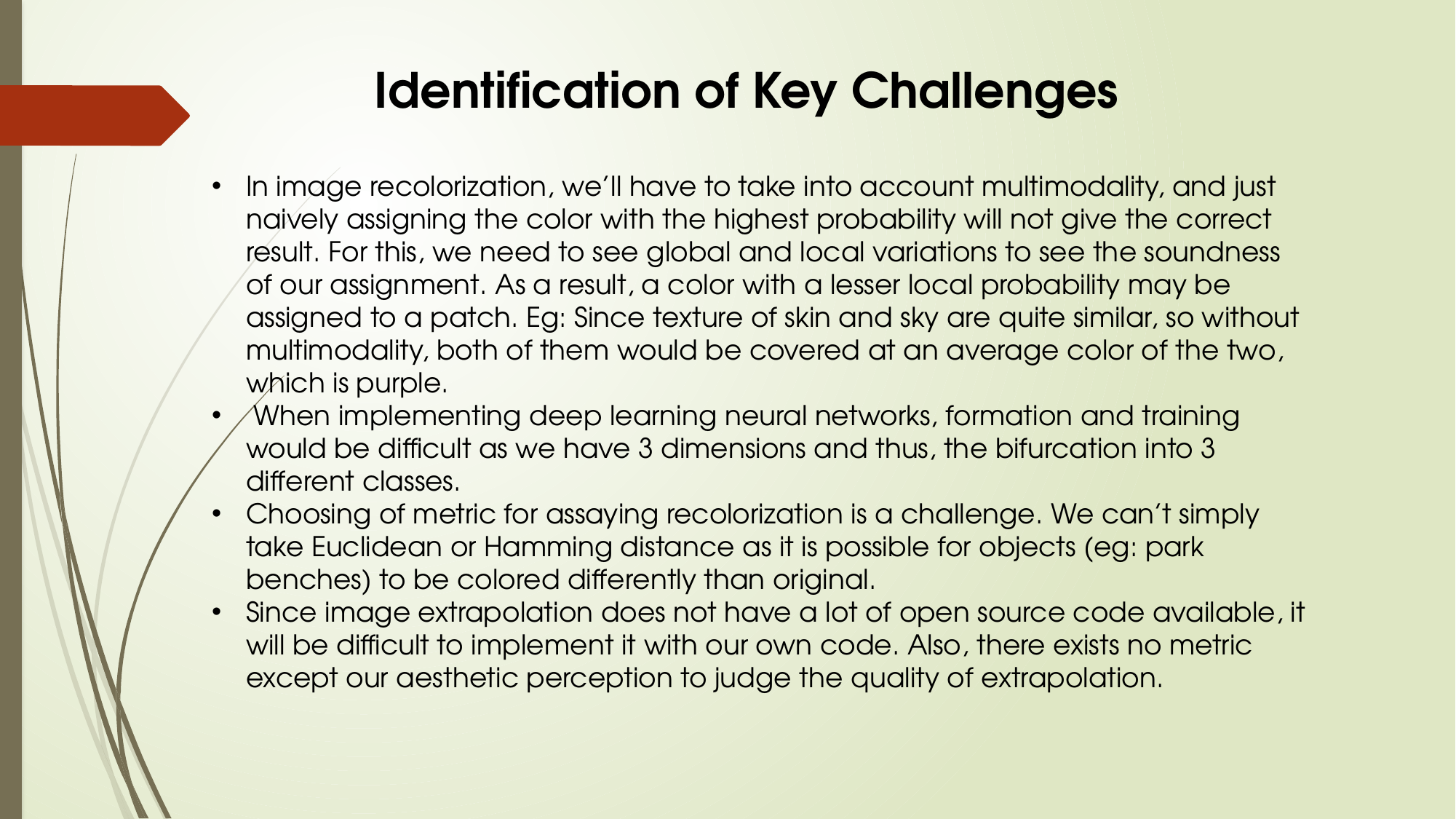

Identification of Key Challenges
In image recolorization, we’ll have to take into account multimodality, and just naively assigning the color with the highest probability will not give the correct result. For this, we need to see global and local variations to see the soundness of our assignment. As a result, a color with a lesser local probability may be assigned to a patch. Eg: Since texture of skin and sky are quite similar, so without multimodality, both of them would be covered at an average color of the two, which is purple.
 When implementing deep learning neural networks, formation and training would be difficult as we have 3 dimensions and thus, the bifurcation into 3 different classes.
Choosing of metric for assaying recolorization is a challenge. We can’t simply take Euclidean or Hamming distance as it is possible for objects (eg: park benches) to be colored differently than original.
Since image extrapolation does not have a lot of open source code available, it will be difficult to implement it with our own code. Also, there exists no metric except our aesthetic perception to judge the quality of extrapolation.